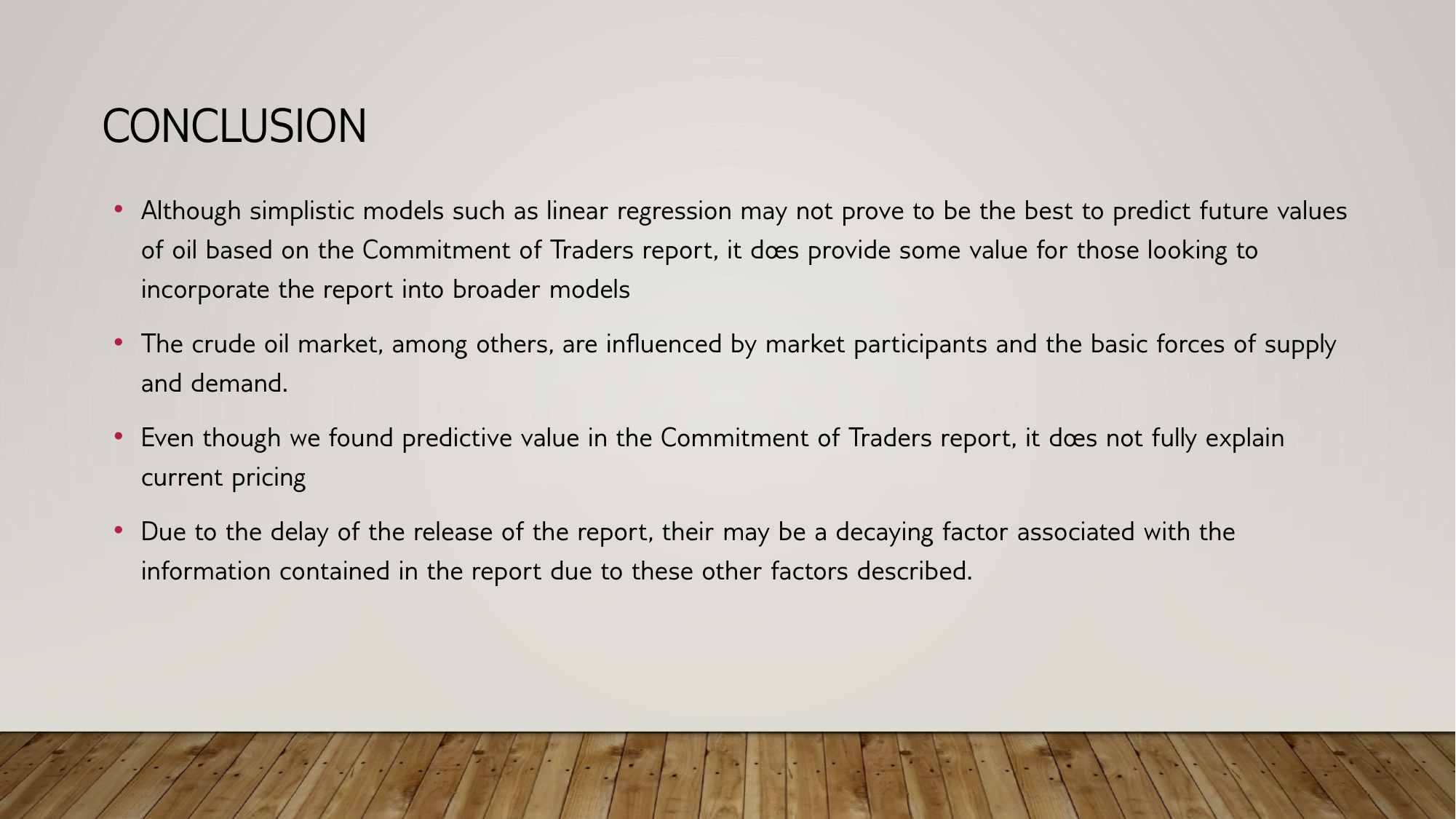

Conclusion
Although simplistic models such as linear regression may not prove to be the best to predict future values of oil based on the Commitment of Traders report, it does provide some value for those looking to incorporate the report into broader models
The crude oil market, among others, are influenced by market participants and the basic forces of supply and demand.
Even though we found predictive value in the Commitment of Traders report, it does not fully explain current pricing
Due to the delay of the release of the report, their may be a decaying factor associated with the information contained in the report due to these other factors described.